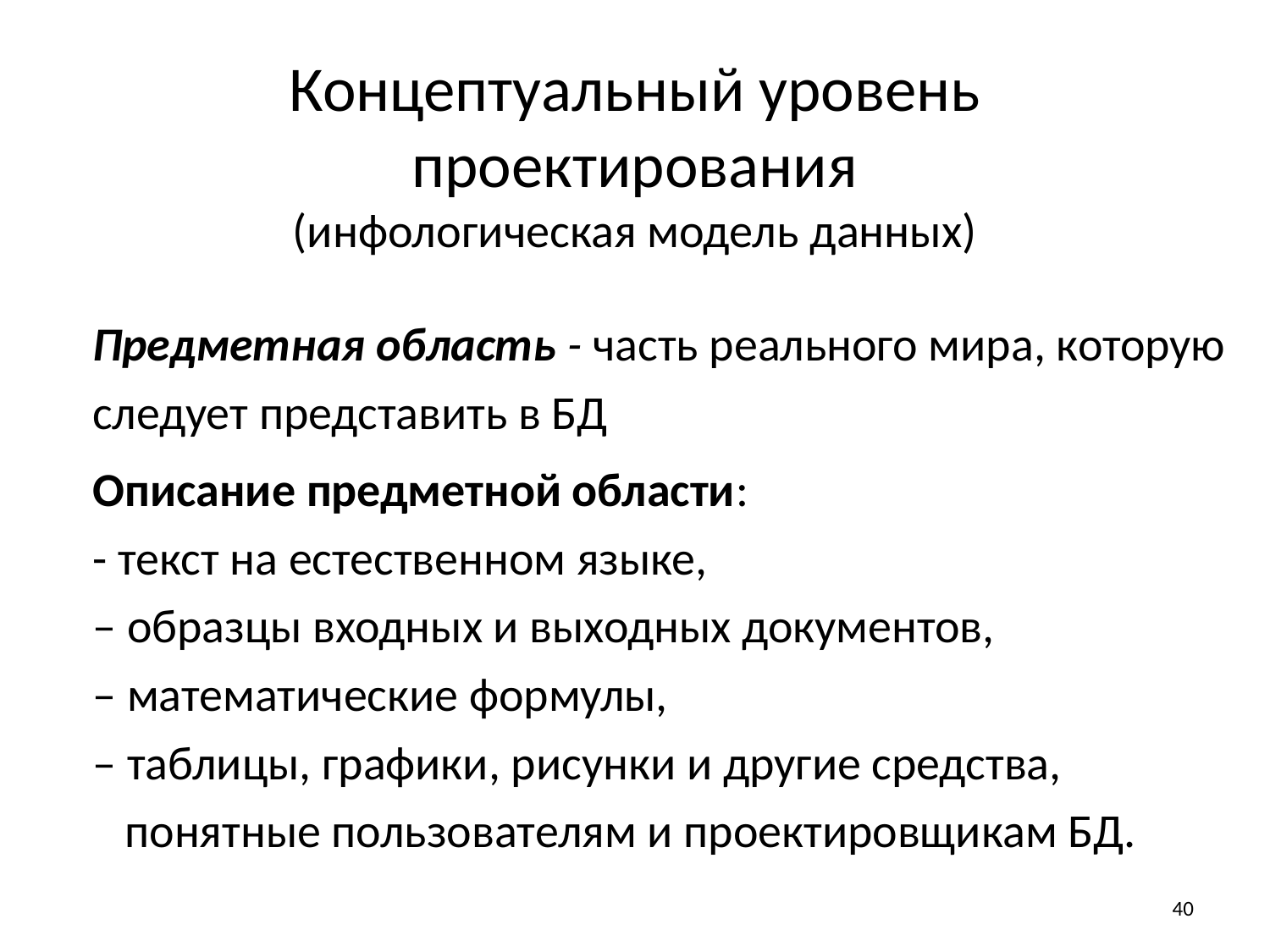

# Концептуальный уровень проектирования (инфологическая модель данных)
Предметная область - часть реального мира, которую следует представить в БД
Описание предметной области:
- текст на естественном языке,
– образцы входных и выходных документов,
– математические формулы,
– таблицы, графики, рисунки и другие средства,
   понятные пользователям и проектировщикам БД.
40